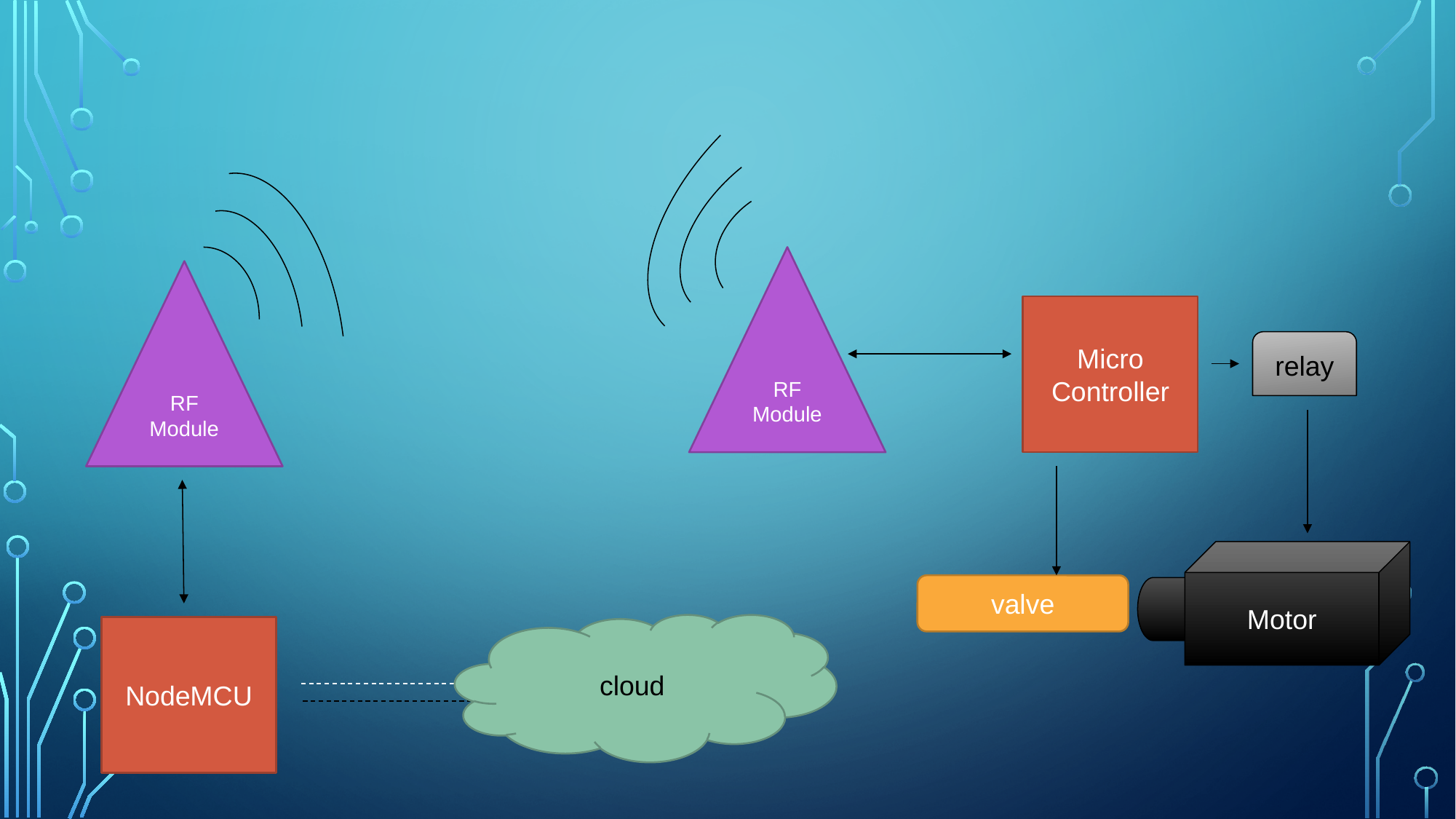

RF
Module
RF
Module
Micro
Controller
relay
Motor
valve

cloud
NodeMCU